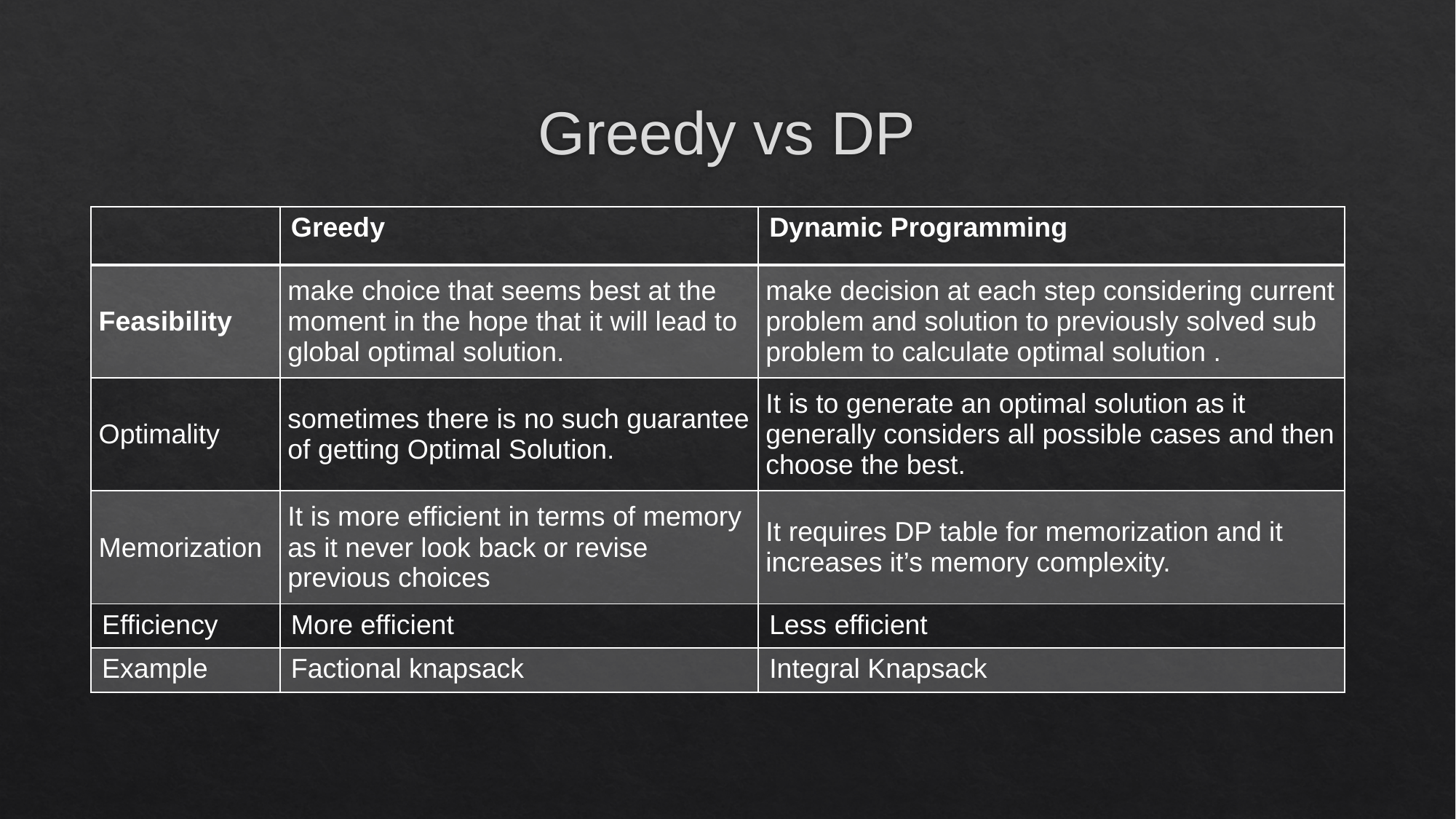

# Greedy vs DP
|  | Greedy | Dynamic Programming |
| --- | --- | --- |
| Feasibility | make choice that seems best at the moment in the hope that it will lead to global optimal solution. | make decision at each step considering current problem and solution to previously solved sub problem to calculate optimal solution . |
| Optimality | sometimes there is no such guarantee of getting Optimal Solution. | It is to generate an optimal solution as it generally considers all possible cases and then choose the best. |
| Memorization | It is more efficient in terms of memory as it never look back or revise previous choices | It requires DP table for memorization and it increases it’s memory complexity. |
| Efficiency | More efficient | Less efficient |
| Example | Factional knapsack | Integral Knapsack |